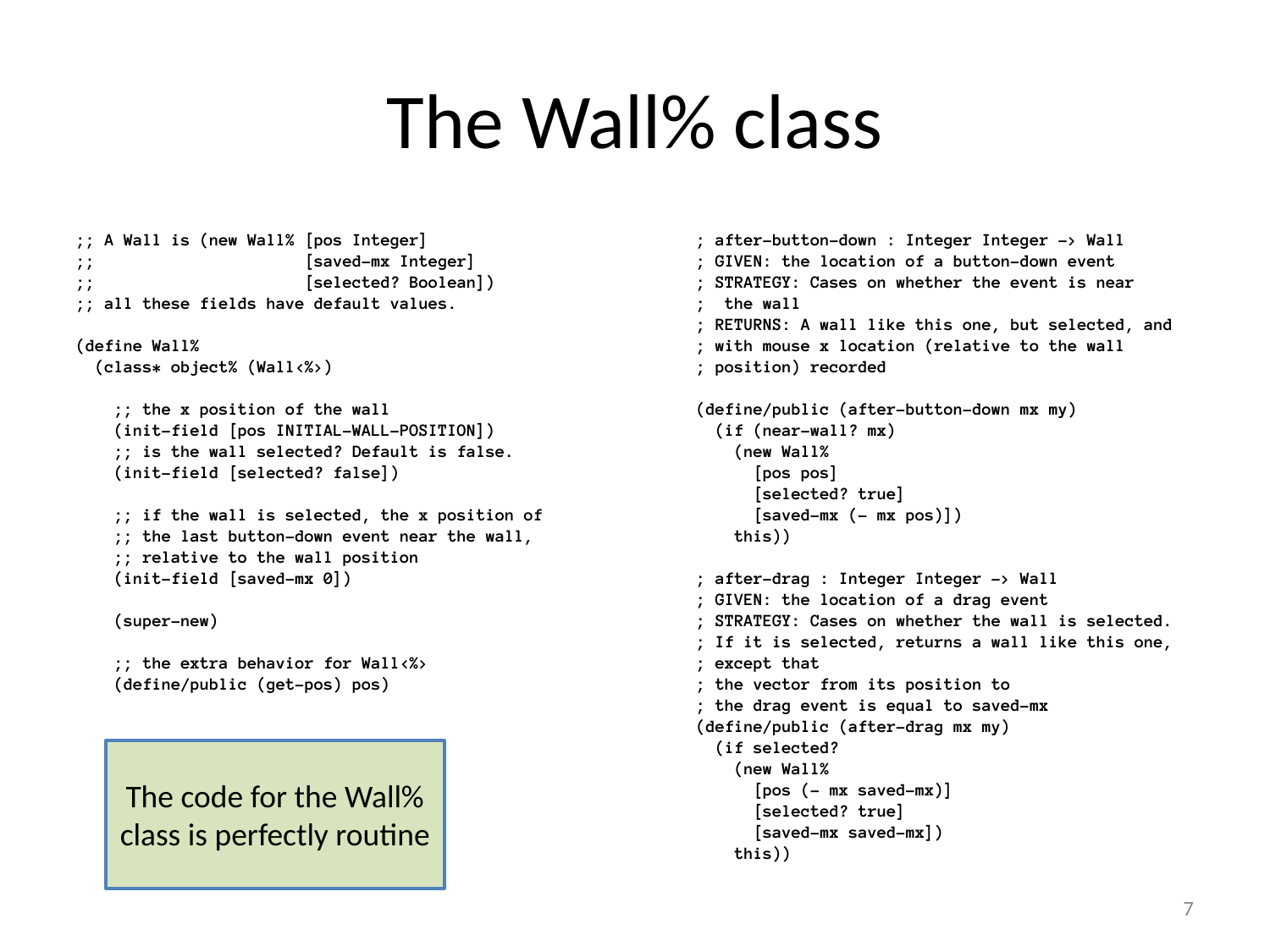

# The Wall% class
;; A Wall is (new Wall% [pos Integer]
;;                      [saved-mx Integer]
;;                      [selected? Boolean])
;; all these fields have default values.

(define Wall%
  (class* object% (Wall<%>)

    ;; the x position of the wall
    (init-field [pos INITIAL-WALL-POSITION])
    ;; is the wall selected? Default is false.
    (init-field [selected? false])

    ;; if the wall is selected, the x position of
    ;; the last button-down event near the wall,
    ;; relative to the wall position
    (init-field [saved-mx 0])

    (super-new)

    ;; the extra behavior for Wall<%>
    (define/public (get-pos) pos)
    ; after-button-down : Integer Integer -> Wall
    ; GIVEN: the location of a button-down event
    ; STRATEGY: Cases on whether the event is near
    ;  the wall
    ; RETURNS: A wall like this one, but selected, and
    ; with mouse x location (relative to the wall
    ; position) recorded

    (define/public (after-button-down mx my)
      (if (near-wall? mx)
        (new Wall%
          [pos pos]
          [selected? true]
          [saved-mx (- mx pos)])
        this))

    ; after-drag : Integer Integer -> Wall
    ; GIVEN: the location of a drag event
    ; STRATEGY: Cases on whether the wall is selected.
    ; If it is selected, returns a wall like this one,
    ; except that
    ; the vector from its position to
    ; the drag event is equal to saved-mx
    (define/public (after-drag mx my)
      (if selected?
        (new Wall%
          [pos (- mx saved-mx)]
          [selected? true]
          [saved-mx saved-mx])
        this))
The code for the Wall% class is perfectly routine
7